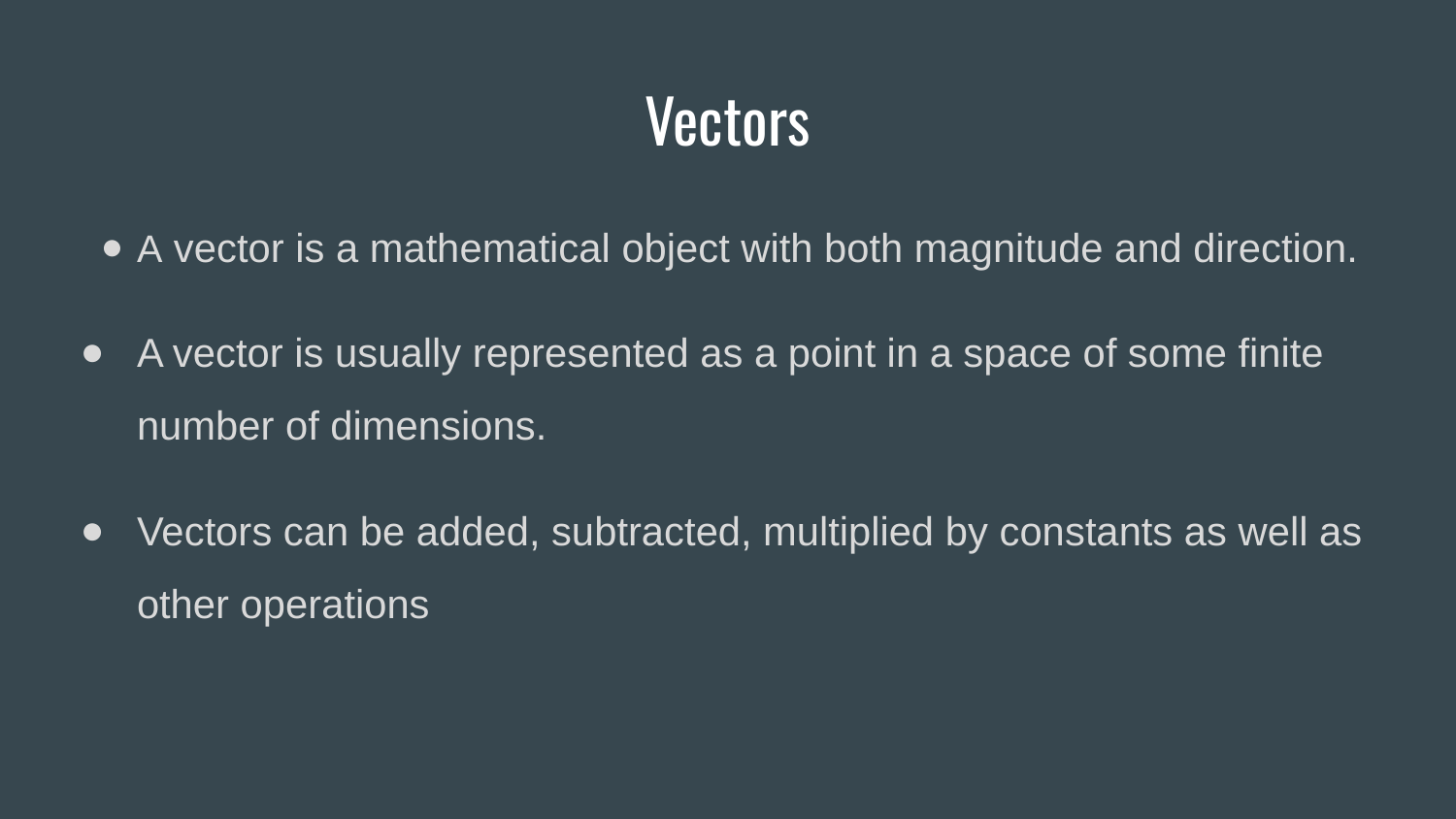

# Vectors
A vector is a mathematical object with both magnitude and direction.
A vector is usually represented as a point in a space of some finite number of dimensions.
Vectors can be added, subtracted, multiplied by constants as well as other operations